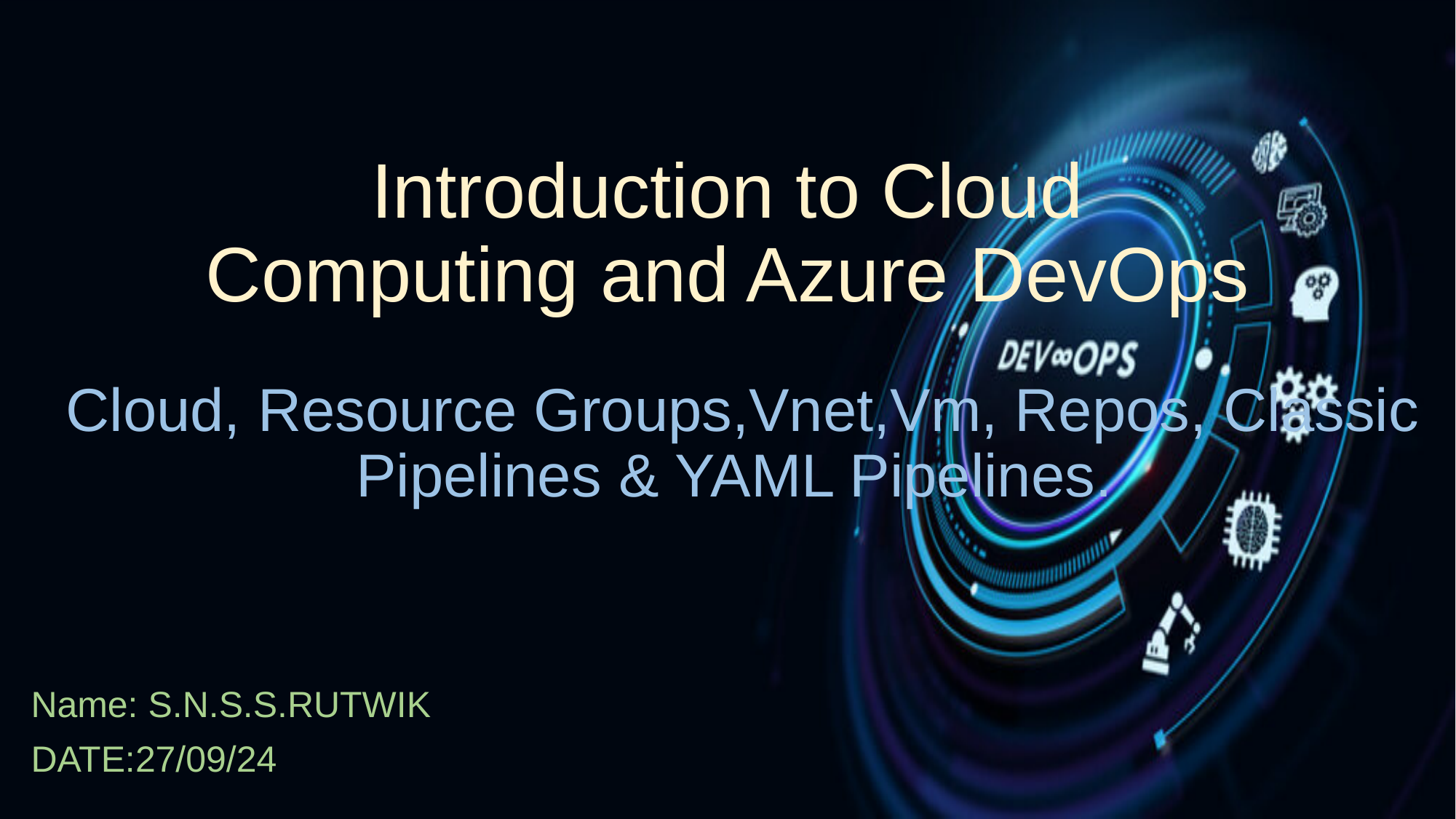

# Introduction to Cloud Computing and Azure DevOps
Cloud, Resource Groups,Vnet,Vm, Repos, Classic Pipelines & YAML Pipelines.

Name: S.N.S.S.RUTWIK
DATE:27/09/24